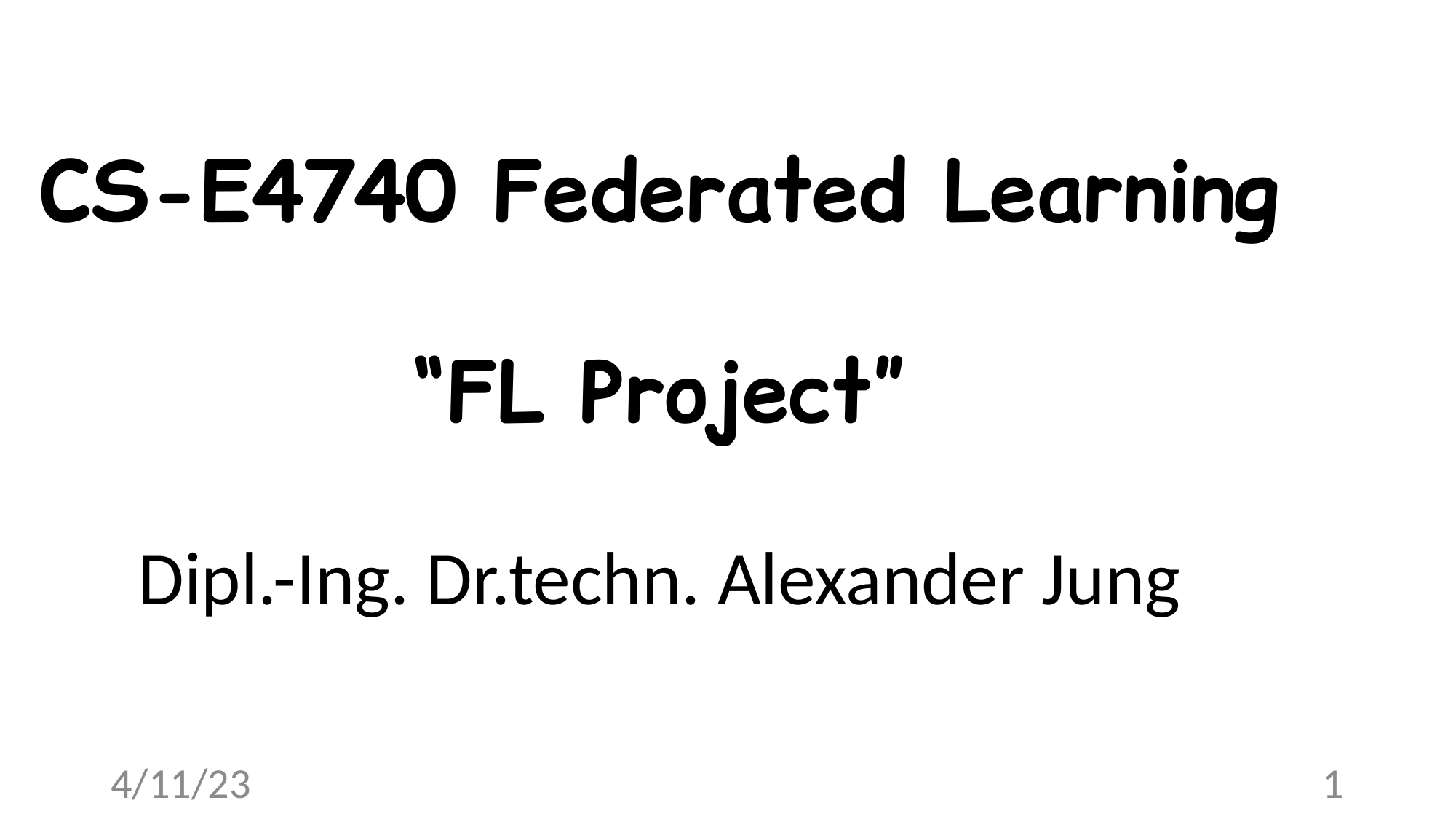

# CS-E4740 Federated Learning “FL Project” Dipl.-Ing. Dr.techn. Alexander Jung
4/11/23
1